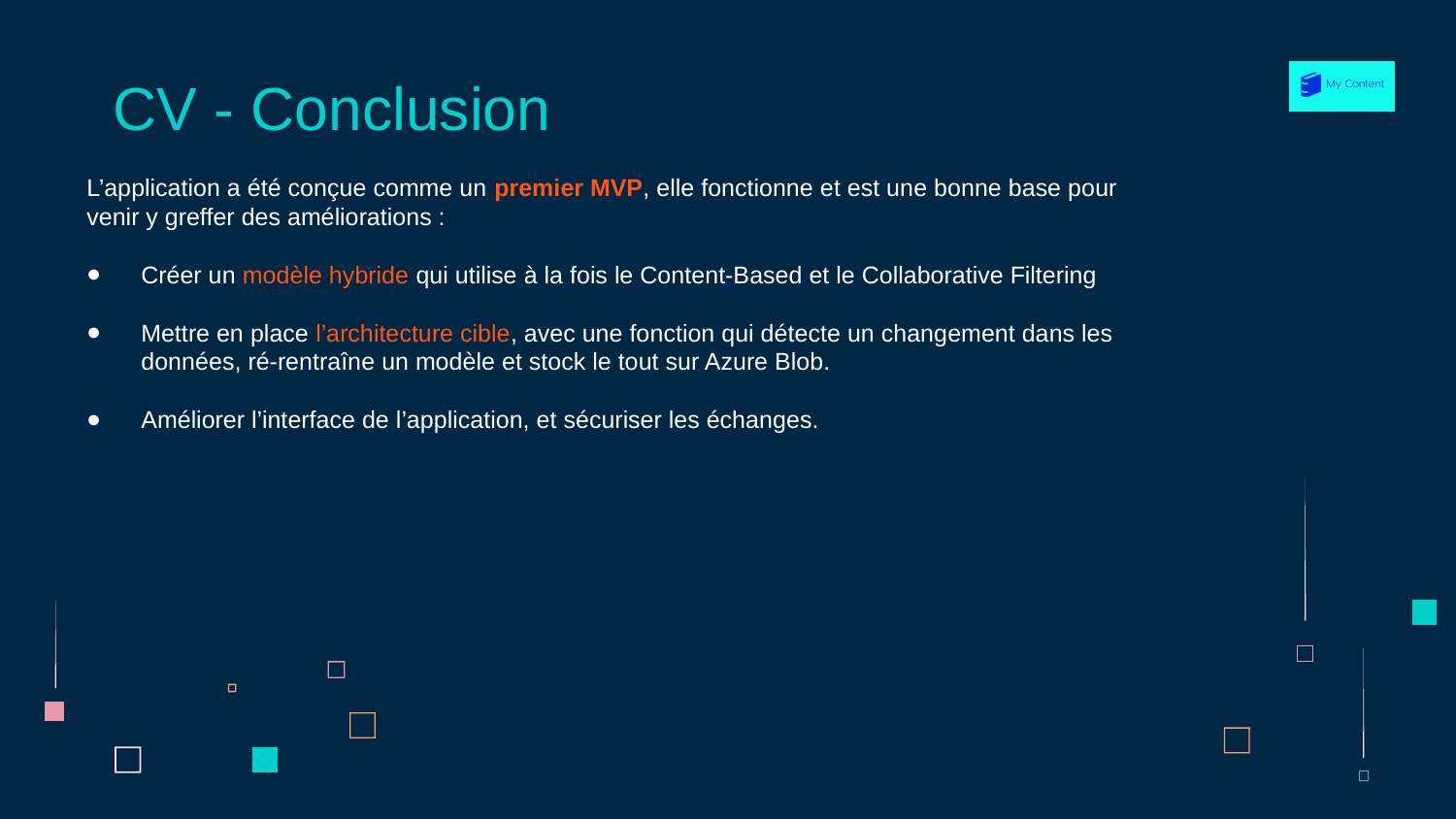

# CV - Conclusion
L’application a été conçue comme un premier MVP, elle fonctionne et est une bonne base pour venir y greffer des améliorations :

Créer un modèle hybride qui utilise à la fois le Content-Based et le Collaborative Filtering

Mettre en place l’architecture cible, avec une fonction qui détecte un changement dans les données, ré-rentraîne un modèle et stock le tout sur Azure Blob.

Améliorer l’interface de l’application, et sécuriser les échanges.